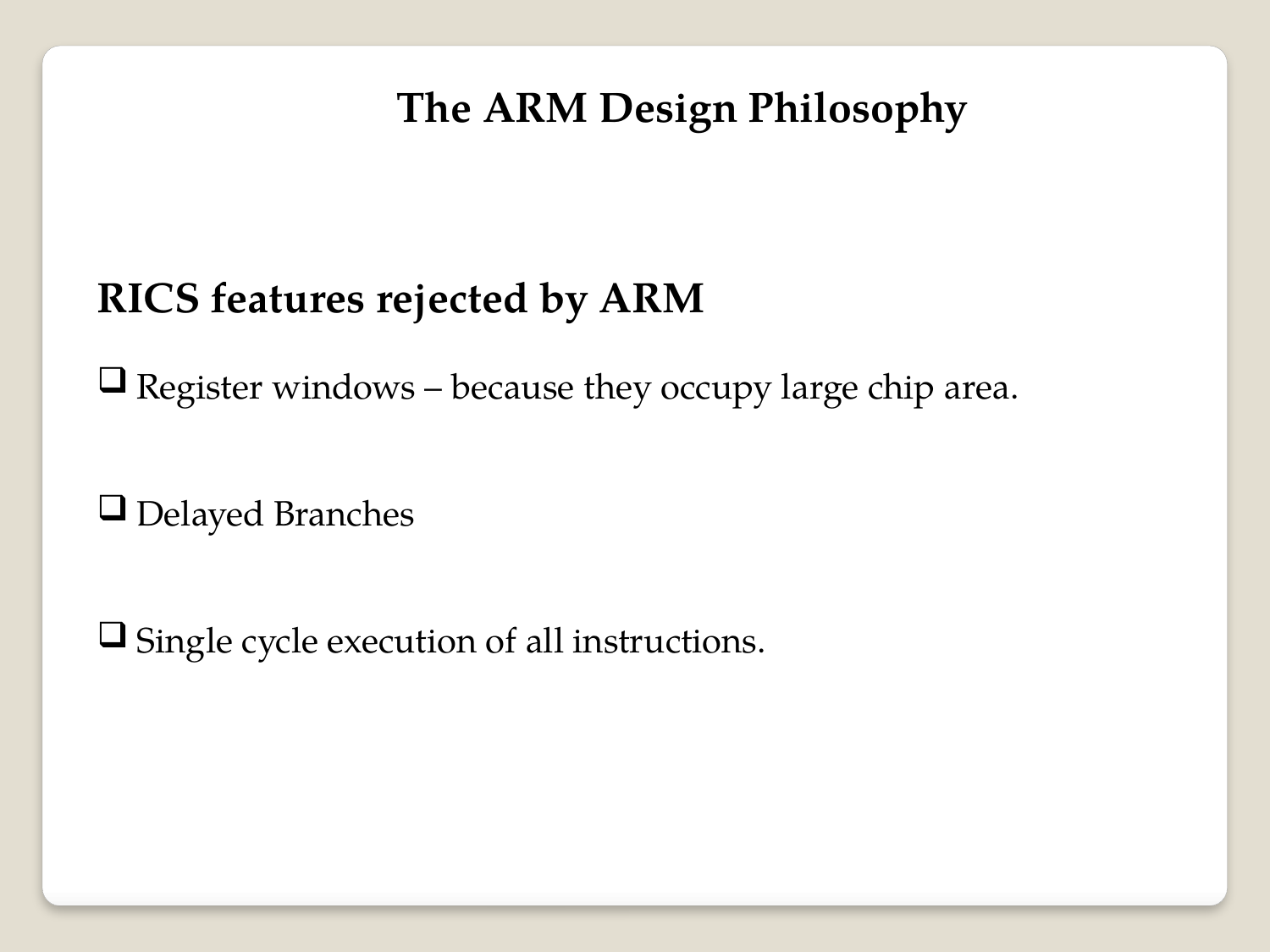

The ARM Design Philosophy
RICS features rejected by ARM

Register windows – because they occupy large chip area.

Delayed Branches

Single cycle execution of all instructions.